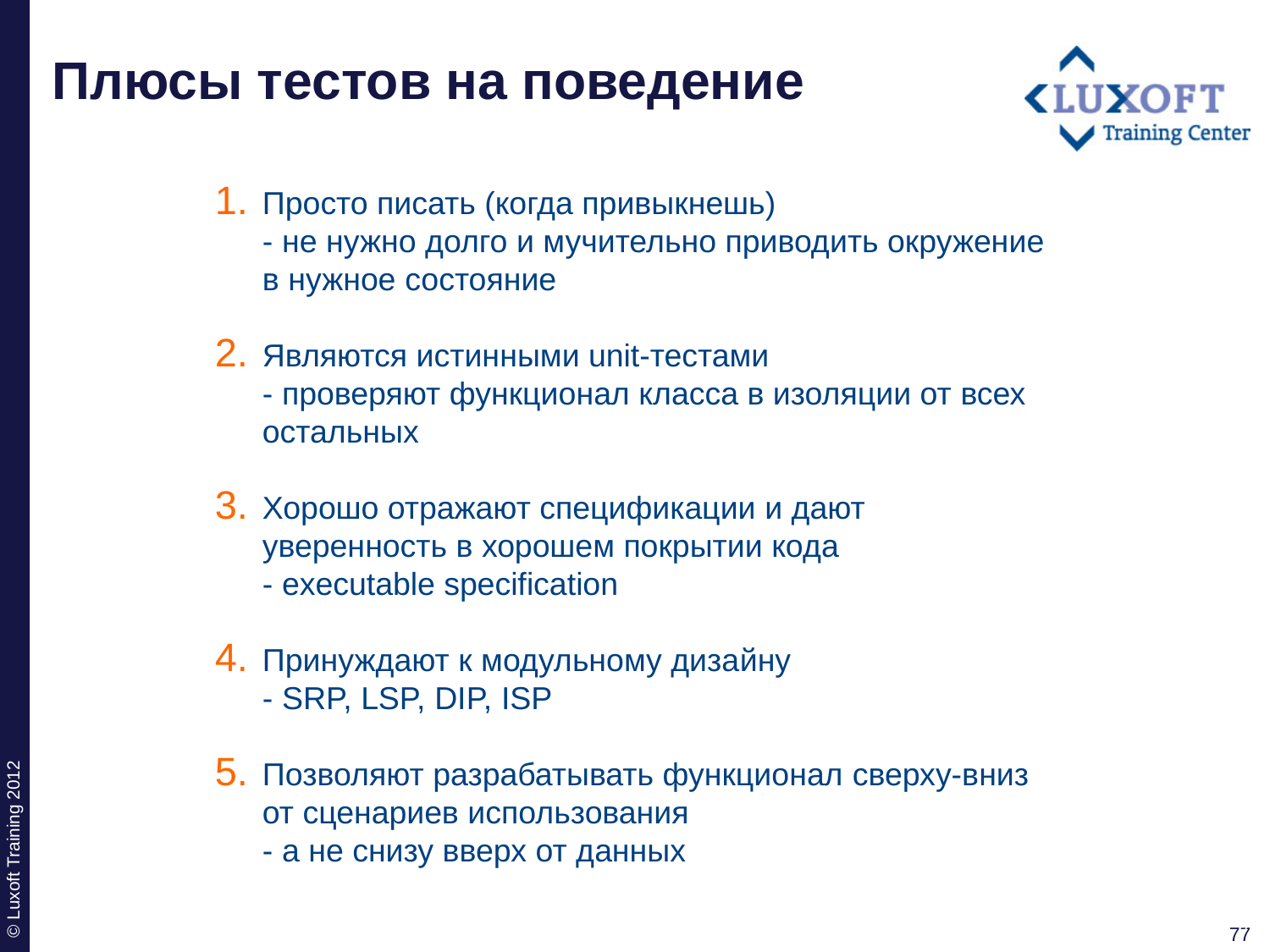

# Плюсы тестов на поведение
Просто писать (когда привыкнешь)
- не нужно долго и мучительно приводить окружение в нужное состояние

Являются истинными unit-тестами
- проверяют функционал класса в изоляции от всех остальных

Хорошо отражают спецификации и дают уверенность в хорошем покрытии кода
- executable specification

Принуждают к модульному дизайну
- SRP, LSP, DIP, ISP

Позволяют разрабатывать функционал сверху-вниз от сценариев использования
- а не снизу вверх от данных